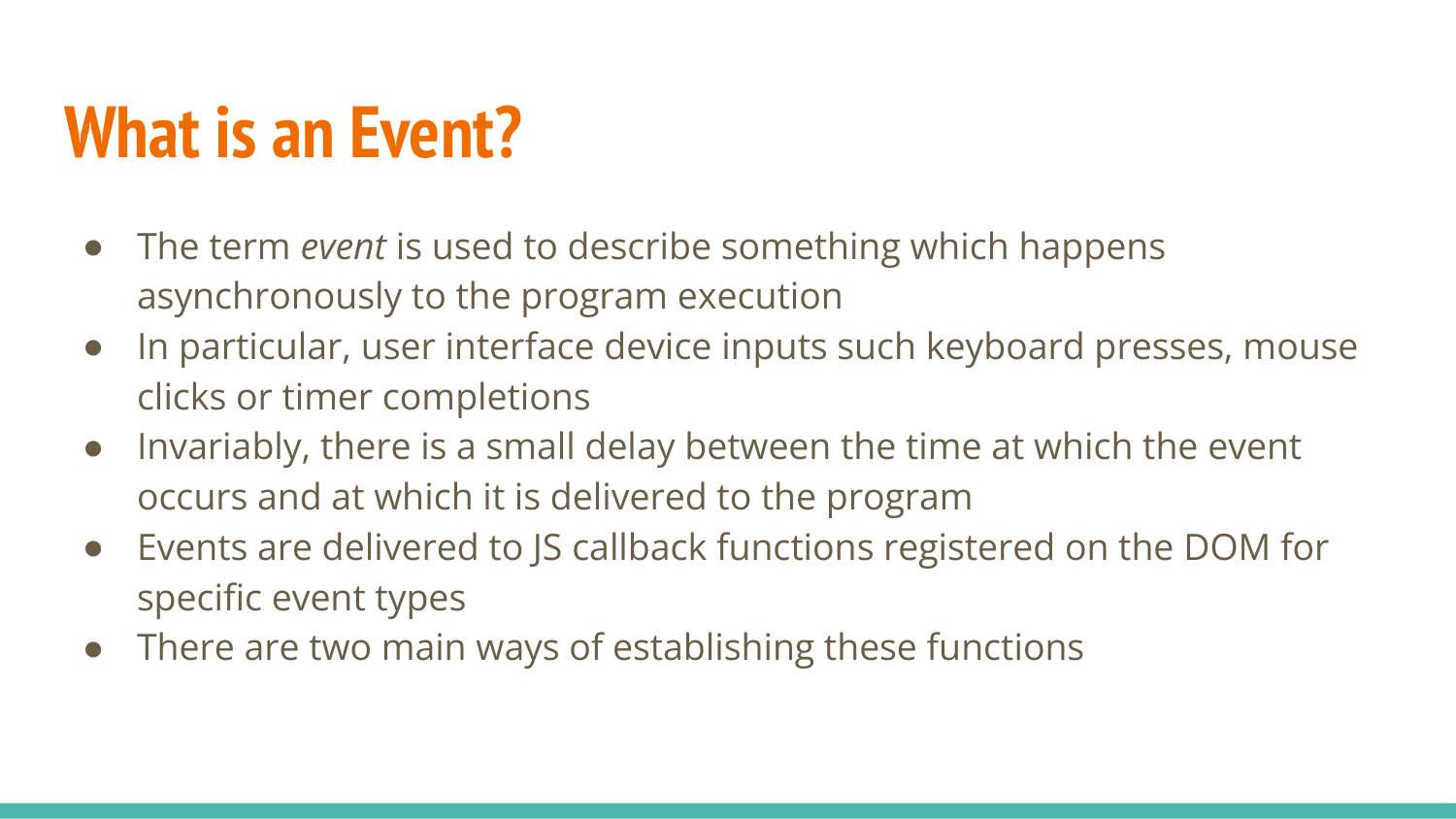

# What is an Event?
The term event is used to describe something which happens asynchronously to the program execution
In particular, user interface device inputs such keyboard presses, mouse clicks or timer completions
Invariably, there is a small delay between the time at which the event occurs and at which it is delivered to the program
Events are delivered to JS callback functions registered on the DOM for specific event types
There are two main ways of establishing these functions